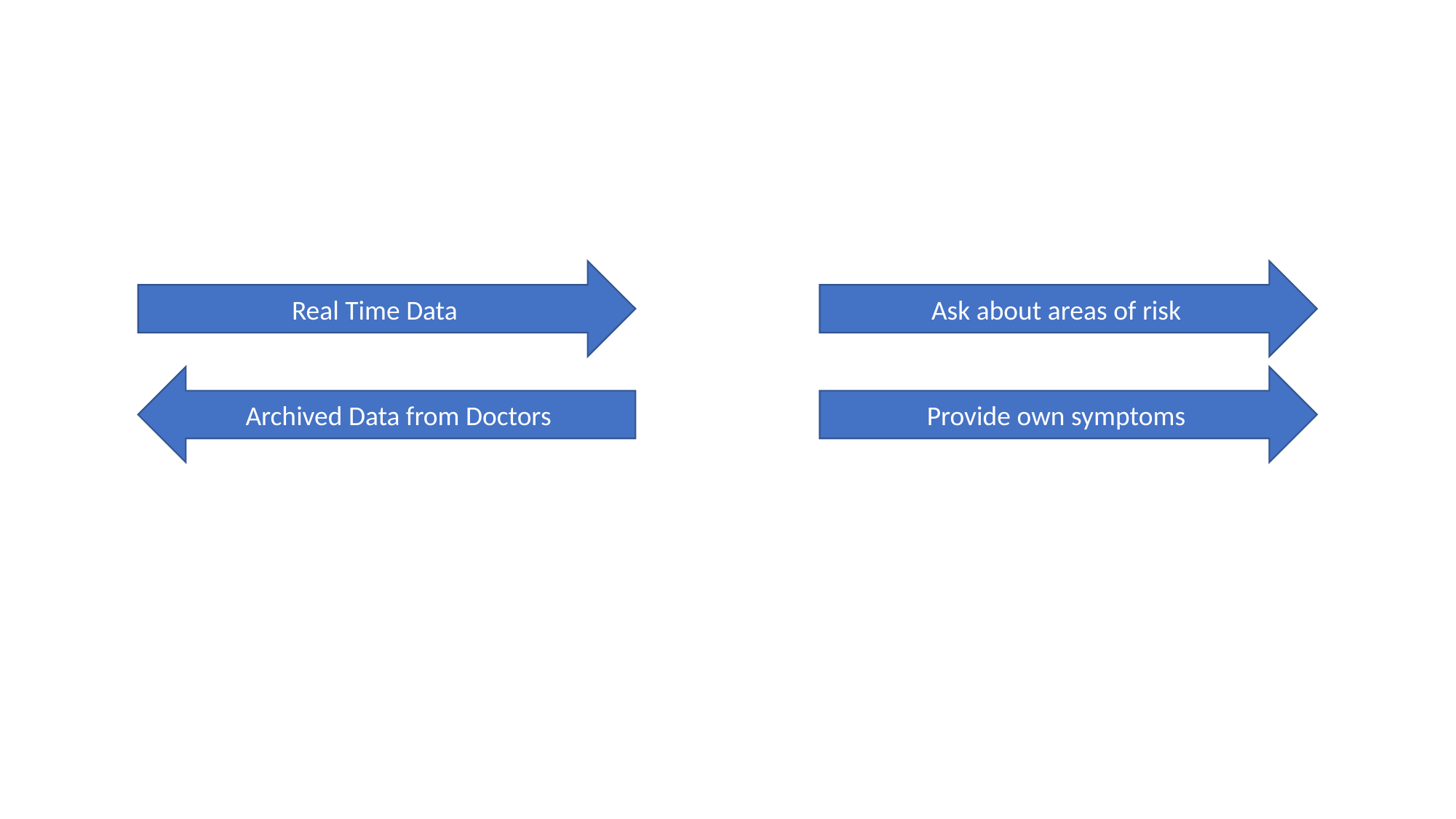

Real Time Data
Archived Data from Doctors
Ask about areas of risk
Provide own symptoms